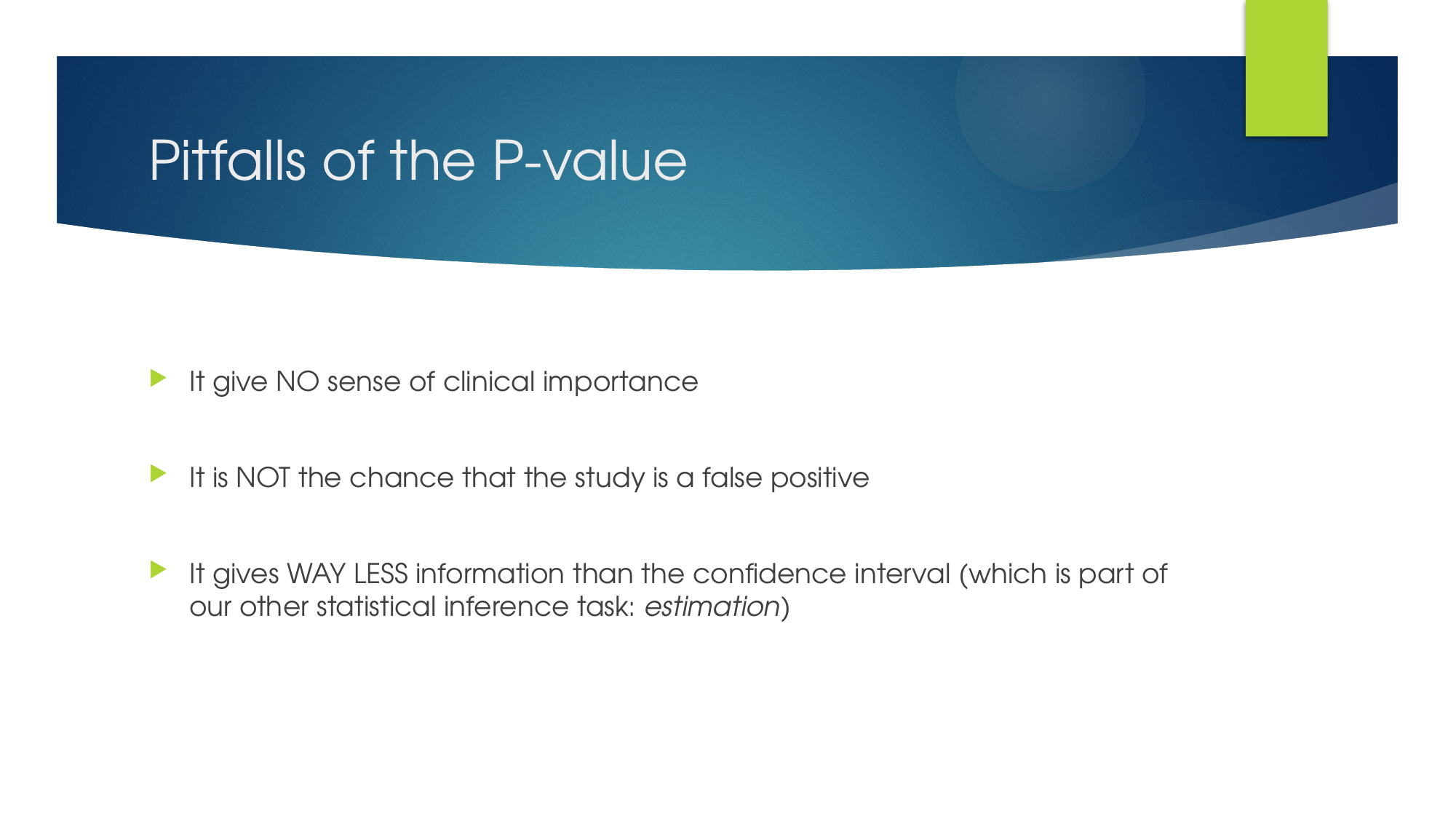

# Pitfalls of the P-value

It give NO sense of clinical importance

It is NOT the chance that the study is a false positive

It gives WAY LESS information than the confidence interval (which is part of our other statistical inference task: estimation)